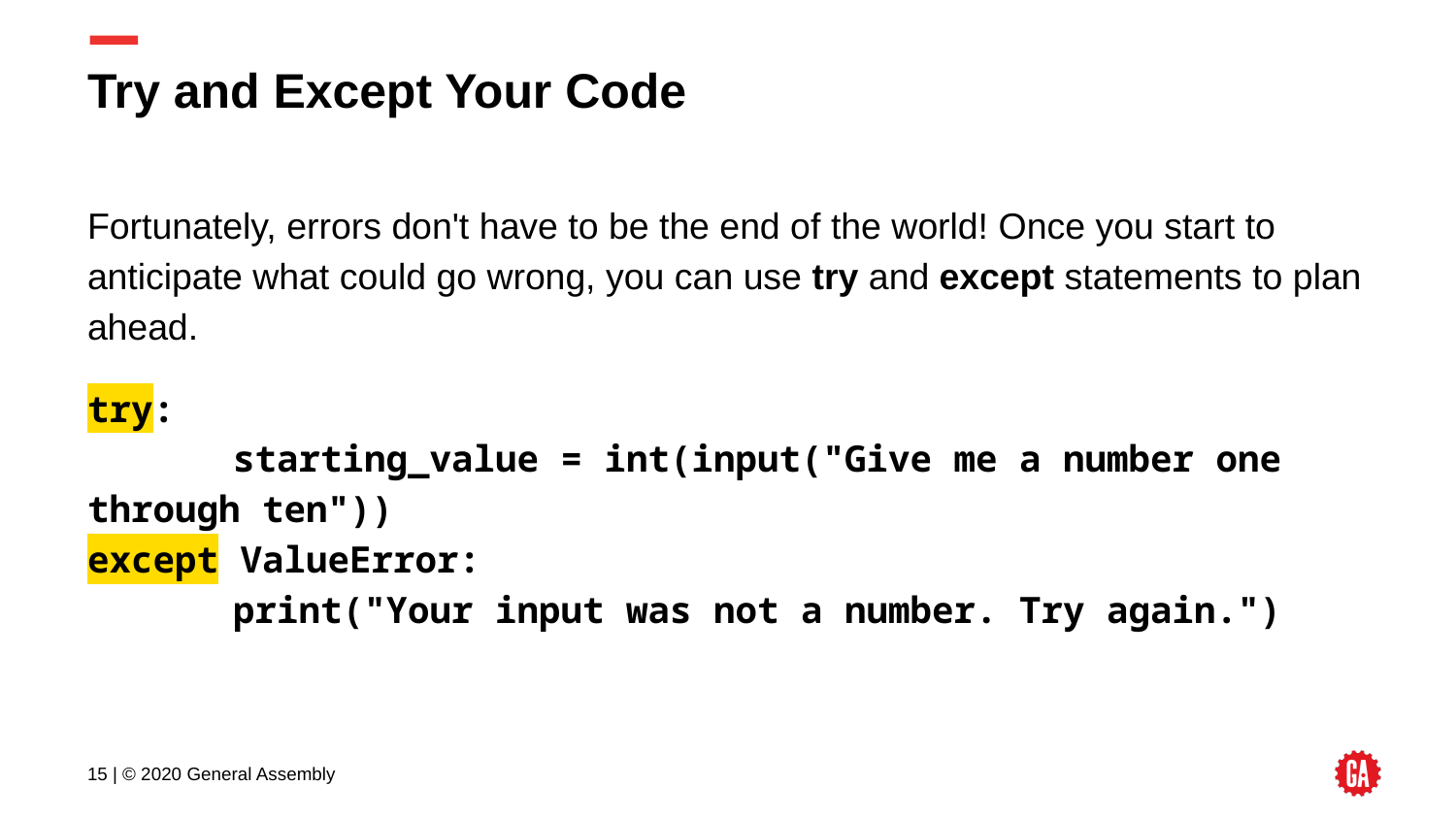

# Try and Except Your Code
Fortunately, errors don't have to be the end of the world! Once you start to anticipate what could go wrong, you can use try and except statements to plan ahead.
try:
	starting_value = int(input("Give me a number one through ten"))
except ValueError:
	print("Your input was not a number. Try again.")
15 | © 2020 General Assembly